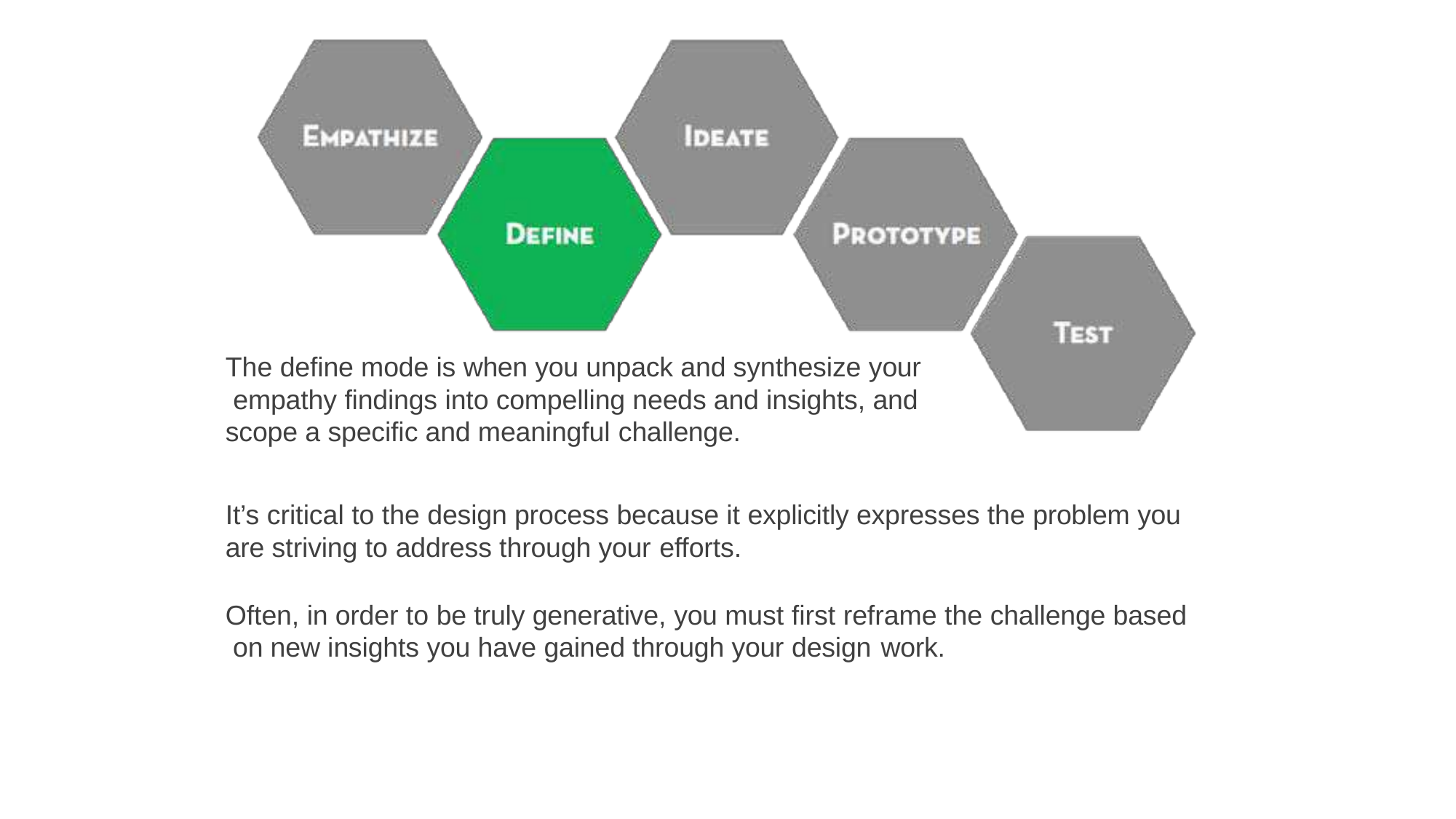

The define mode is when you unpack and synthesize your  empathy findings into compelling needs and insights, and  scope a specific and meaningful challenge.

It’s critical to the design process because it explicitly expresses the problem you  are striving to address through your efforts.

Often, in order to be truly generative, you must first reframe the challenge based  on new insights you have gained through your design work.